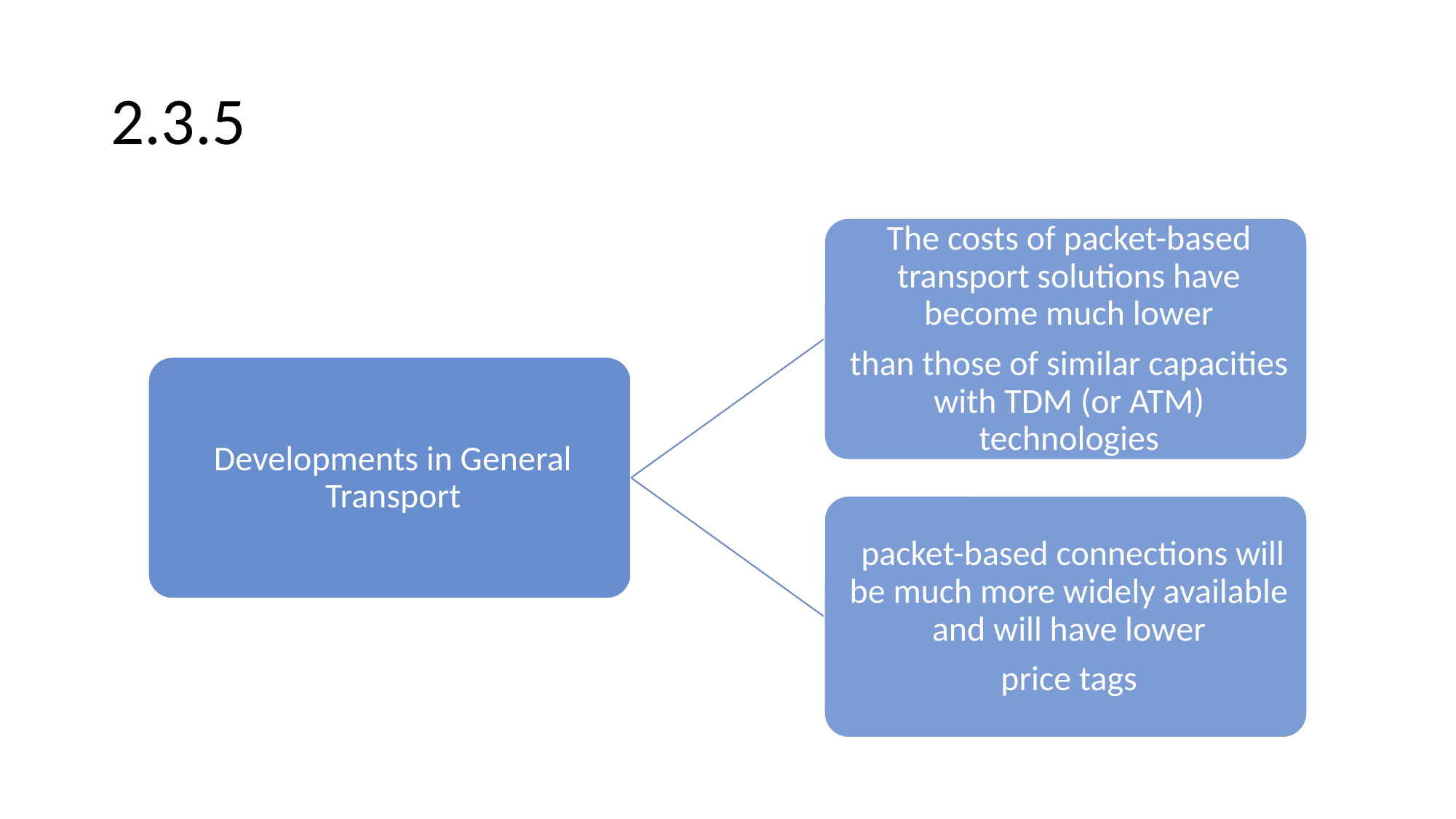

# 2.3.5
Developments in General Transport

The costs of packet-based transport solutions have become much lower
than those of similar capacities with TDM (or ATM) technologies

 packet-based connections will be much more widely available and will have lower
price tags